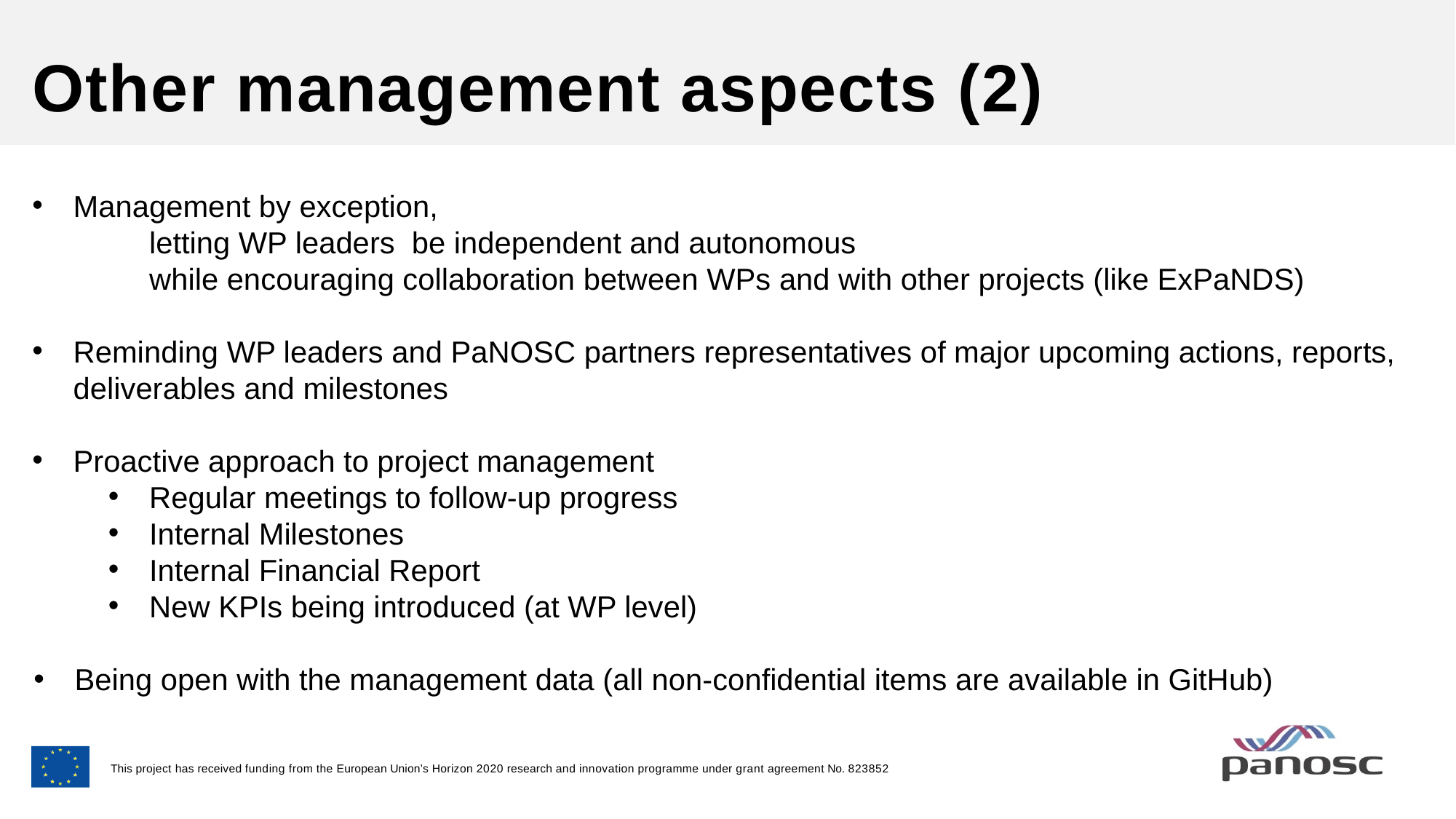

Other management aspects (2)

Management by exception,
letting WP leaders  be independent and autonomous
while encouraging collaboration between WPs and with other projects (like ExPaNDS)
Reminding WP leaders and PaNOSC partners representatives of major upcoming actions, reports, deliverables and milestones
Proactive approach to project management
Regular meetings to follow-up progress
Internal Milestones
Internal Financial Report
New KPIs being introduced (at WP level)

Being open with the management data (all non-confidential items are available in GitHub)